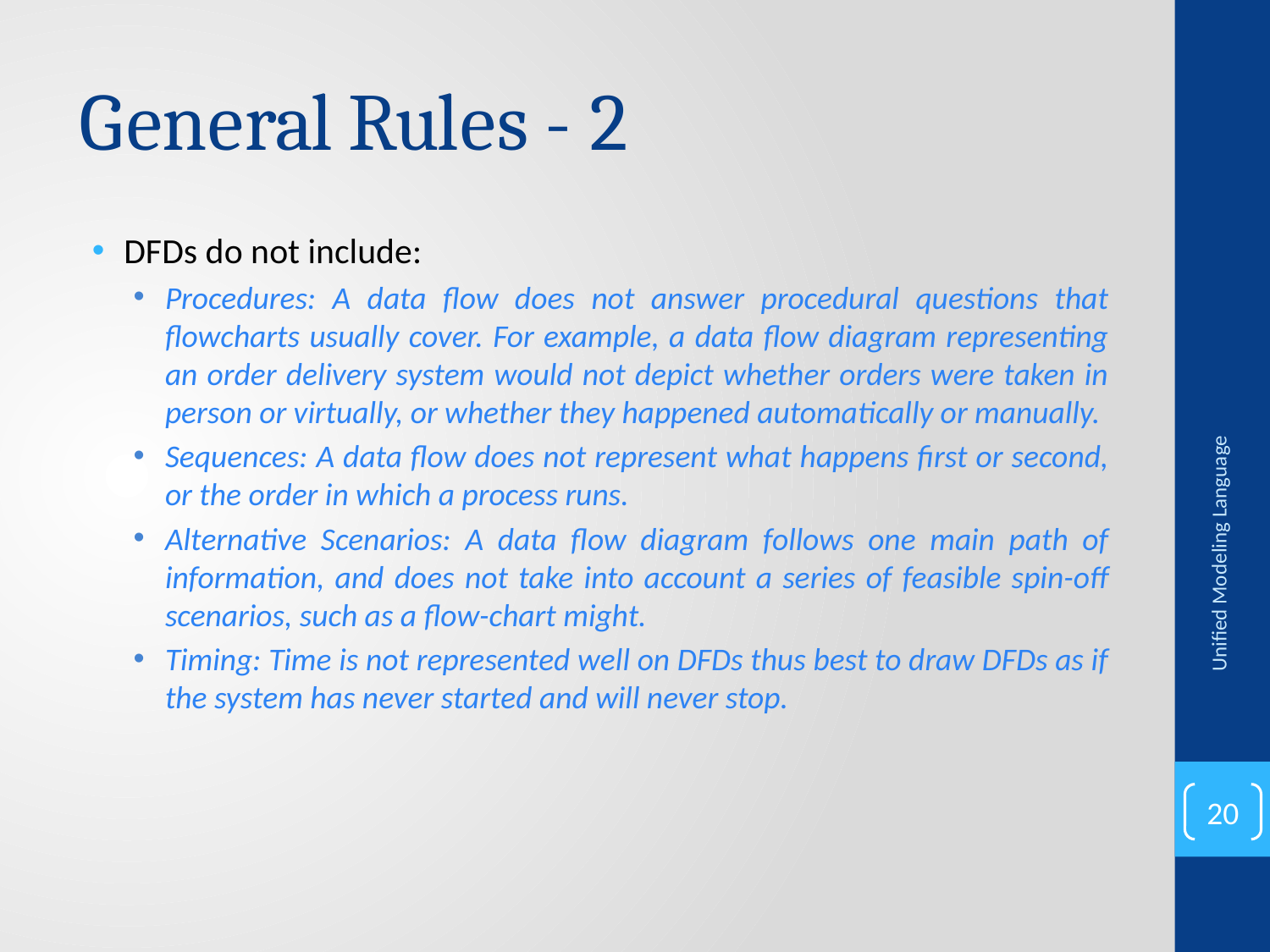

# General Rules - 2
DFDs do not include:
Procedures: A data flow does not answer procedural questions that flowcharts usually cover. For example, a data flow diagram representing an order delivery system would not depict whether orders were taken in person or virtually, or whether they happened automatically or manually.
Sequences: A data flow does not represent what happens first or second, or the order in which a process runs.
Alternative Scenarios: A data flow diagram follows one main path of information, and does not take into account a series of feasible spin-off scenarios, such as a flow-chart might.
Timing: Time is not represented well on DFDs thus best to draw DFDs as if the system has never started and will never stop.
Unified Modeling Language
20